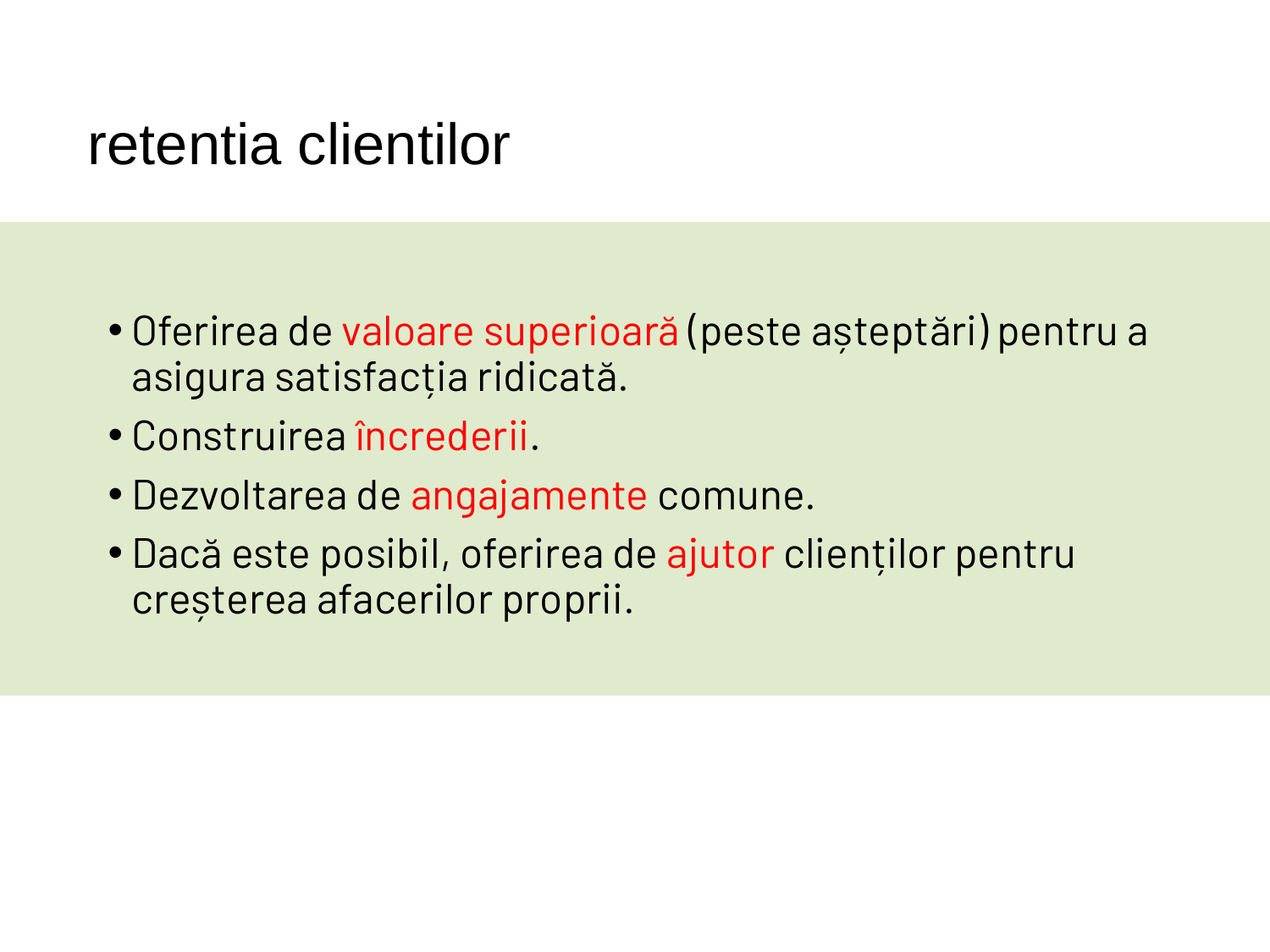

0
# retentia clientilor

Oferirea de valoare superioară (peste așteptări) pentru a asigura satisfacția ridicată.
Construirea încrederii.
Dezvoltarea de angajamente comune.
Dacă este posibil, oferirea de ajutor clienților pentru creșterea afacerilor proprii.